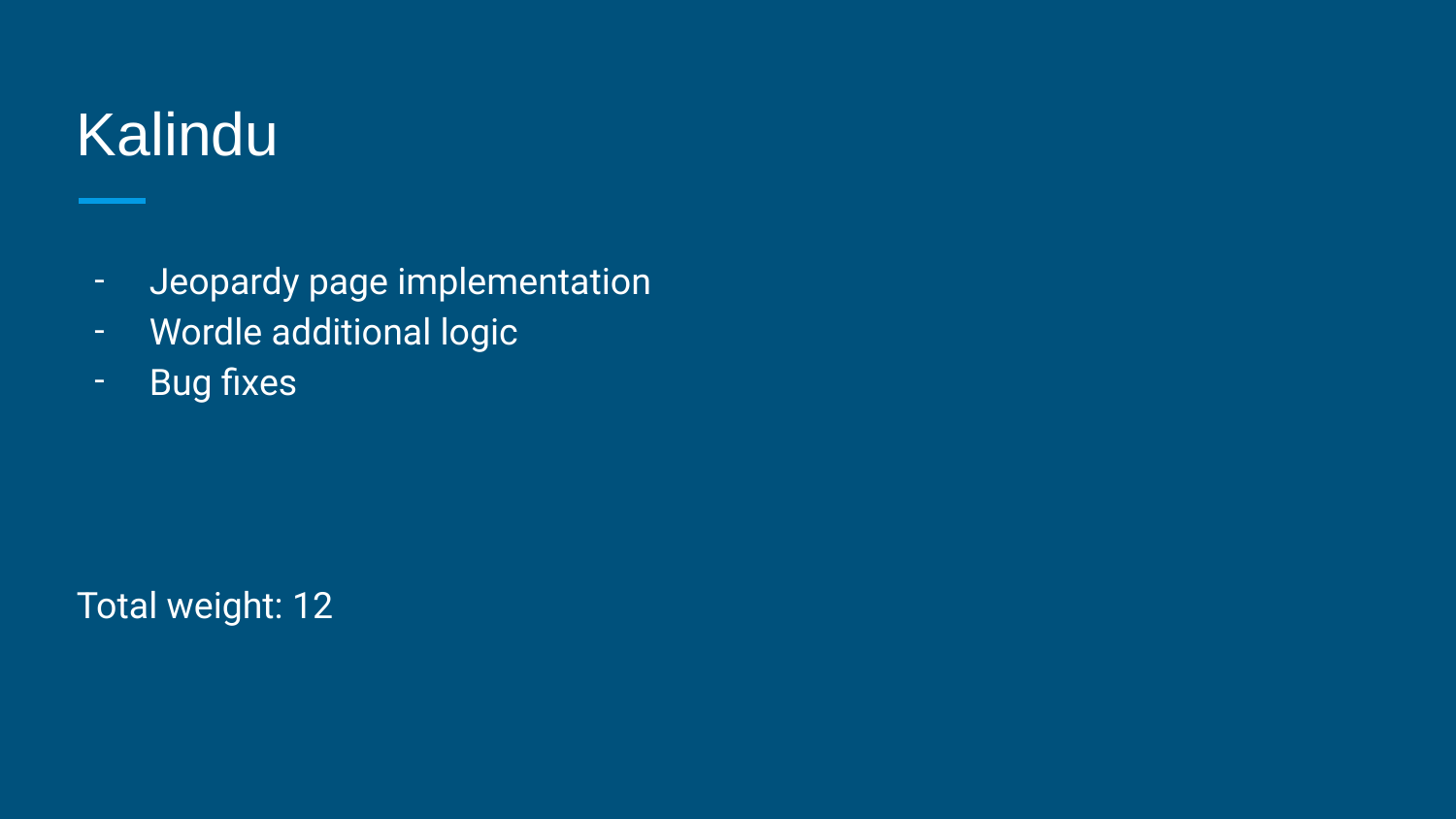

# Kalindu
Jeopardy page implementation
Wordle additional logic
Bug fixes

Total weight: 12